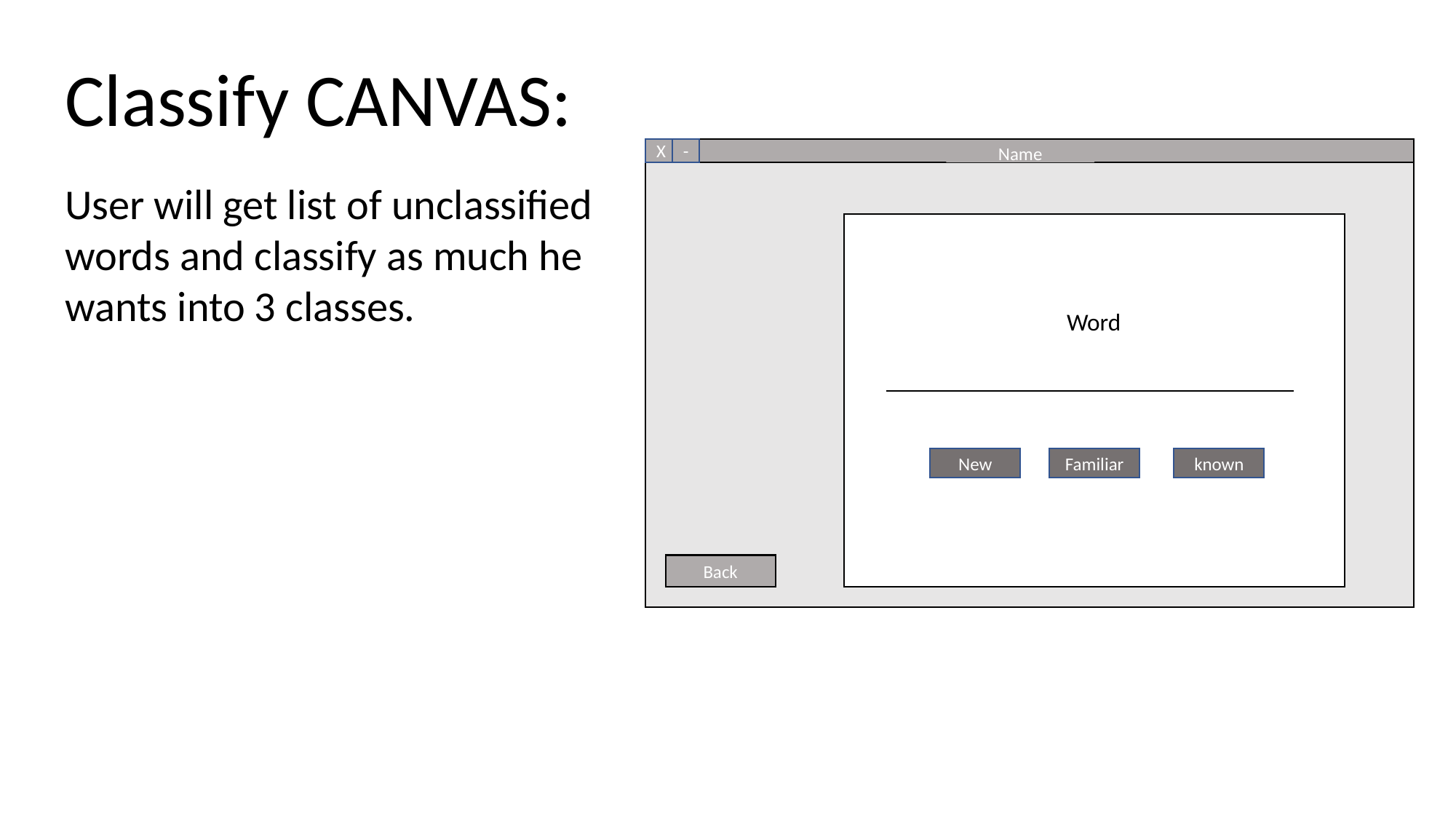

Classify CANVAS:

User will get list of unclassified words and classify as much he wants into 3 classes.

X

-
Name

known
Word
known
New
Familiar
Back